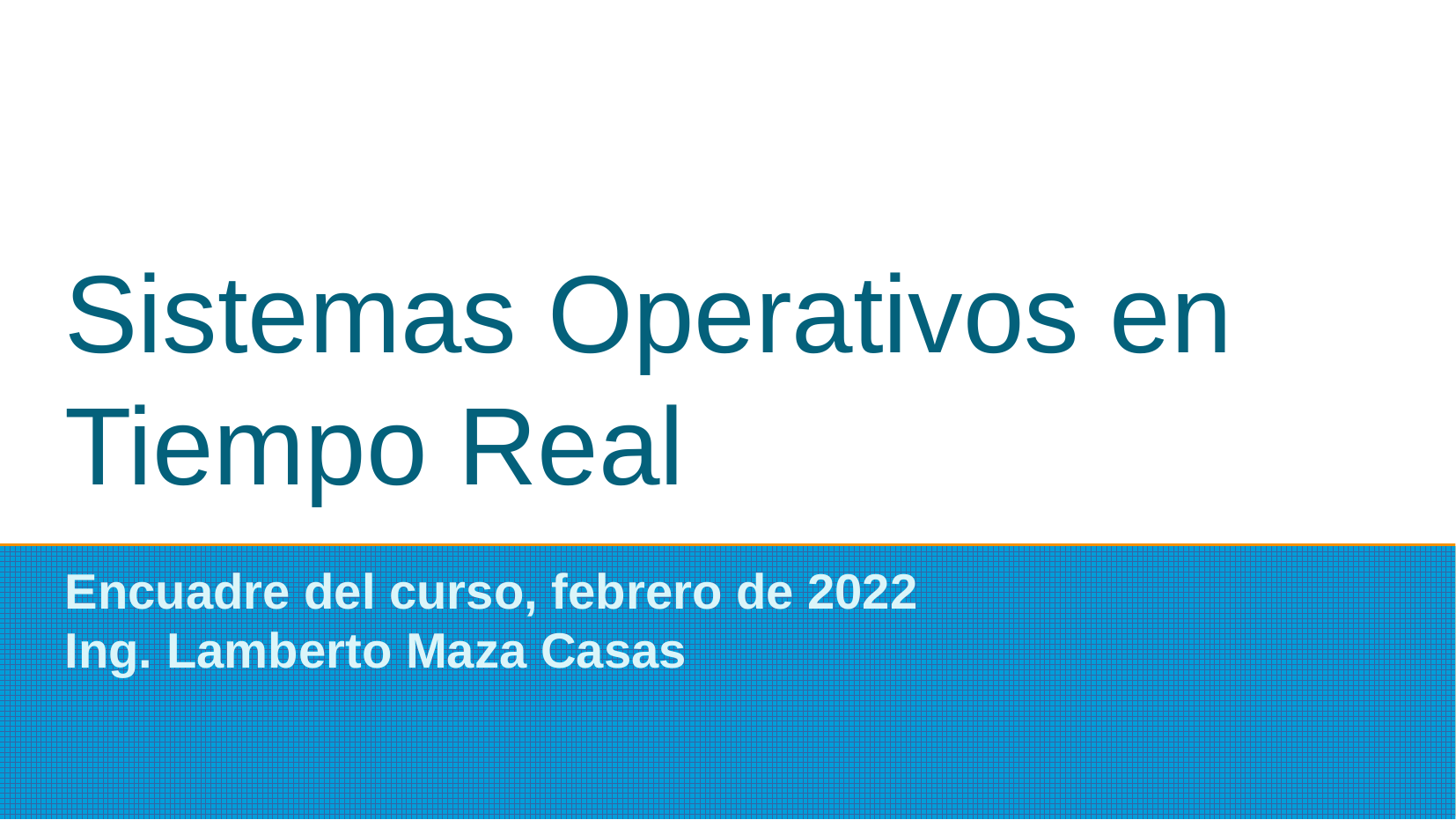

Sistemas Operativos en Tiempo Real
Encuadre del curso, febrero de 2022
Ing. Lamberto Maza Casas